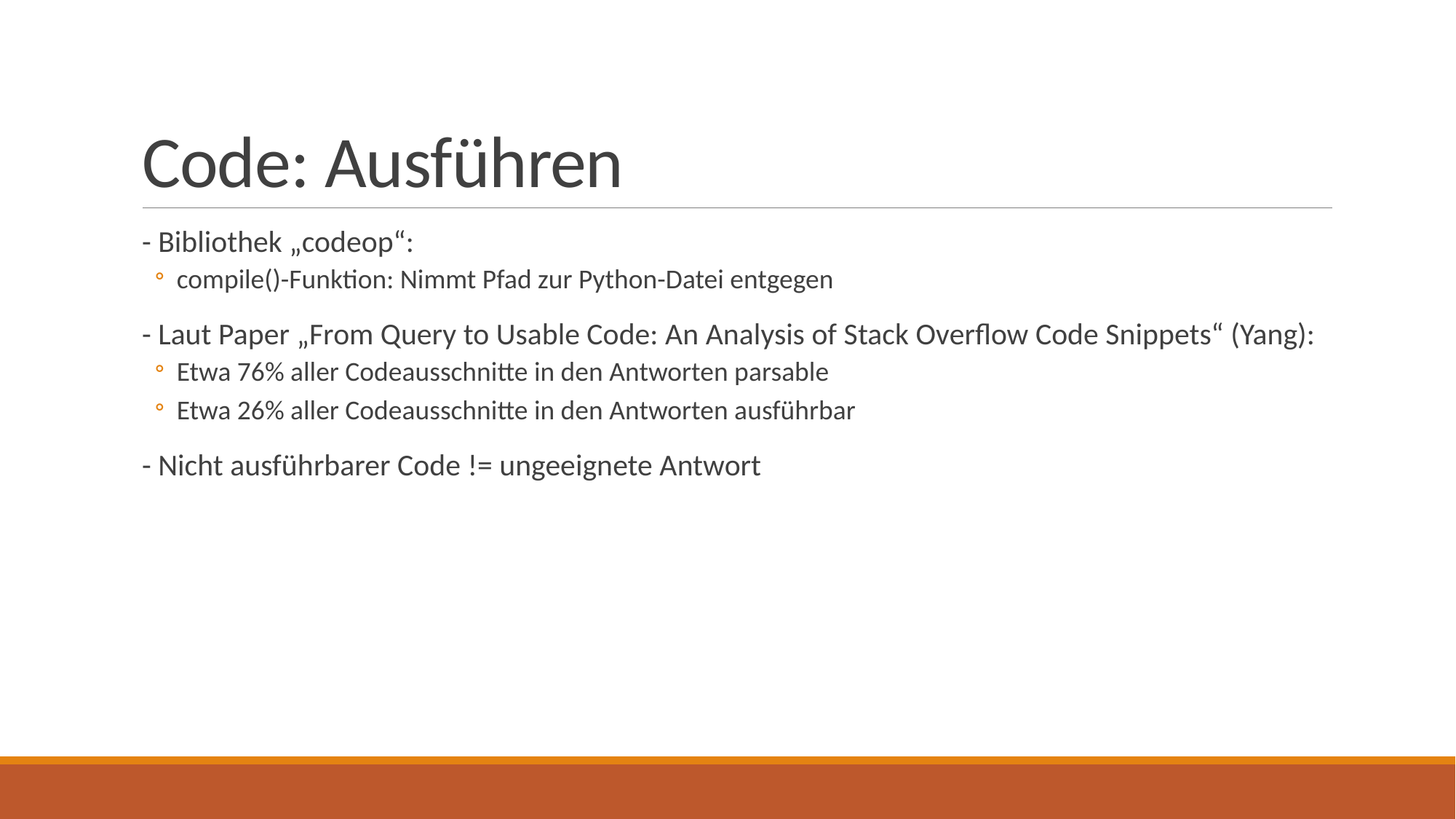

# Code: Ausführen
- Bibliothek „codeop“:
compile()-Funktion: Nimmt Pfad zur Python-Datei entgegen
- Laut Paper „From Query to Usable Code: An Analysis of Stack Overflow Code Snippets“ (Yang):
Etwa 76% aller Codeausschnitte in den Antworten parsable
Etwa 26% aller Codeausschnitte in den Antworten ausführbar
- Nicht ausführbarer Code != ungeeignete Antwort